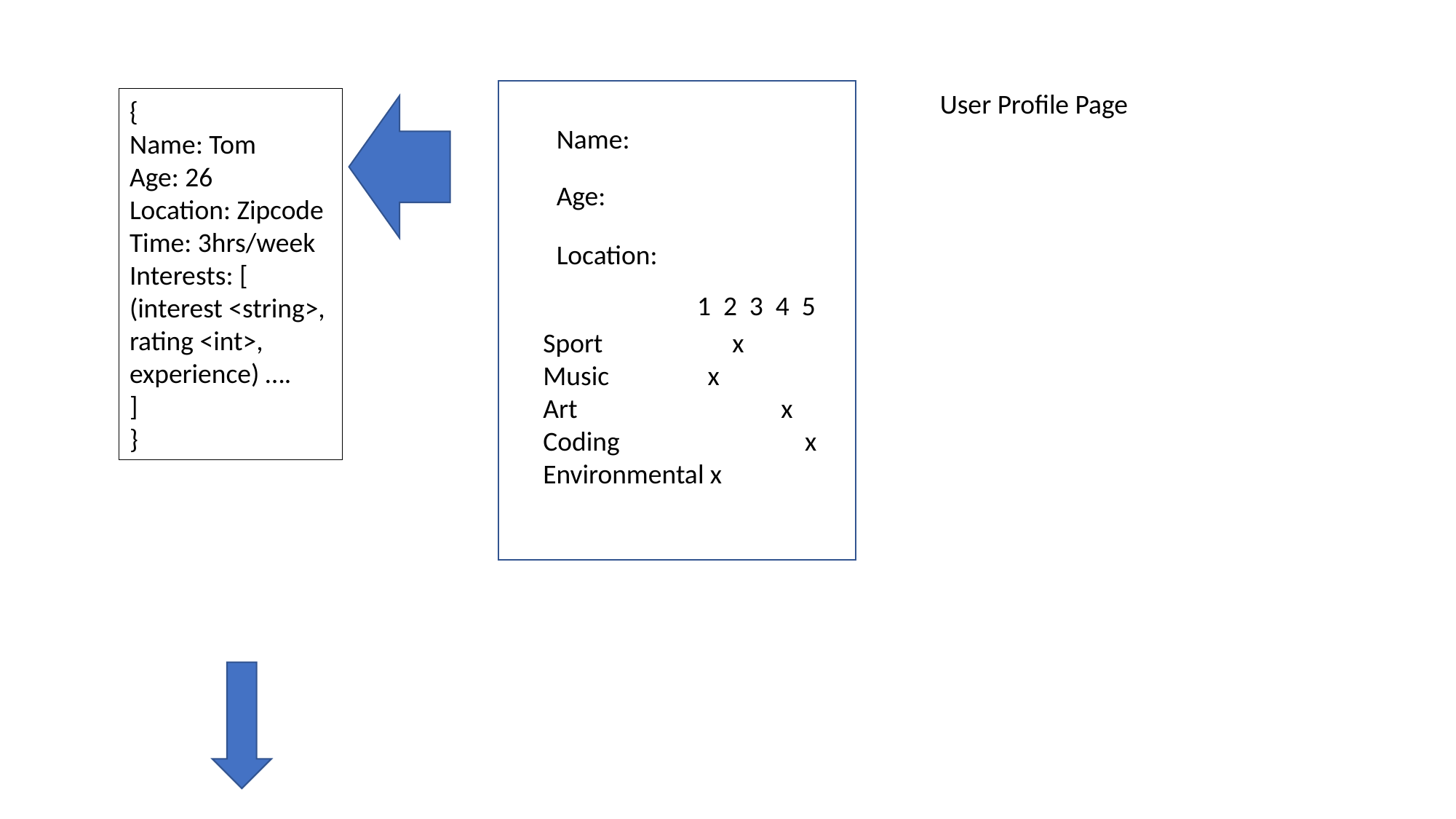

User Profile Page
{
Name: Tom
Age: 26
Location: Zipcode
Time: 3hrs/week
Interests: [
(interest <string>, rating <int>, experience) ….
]
}

Name:
Age:
Location:
1  2  3  4  5
Sport                     x
Music	         x
Art                                 x
Coding                              x
Environmental x